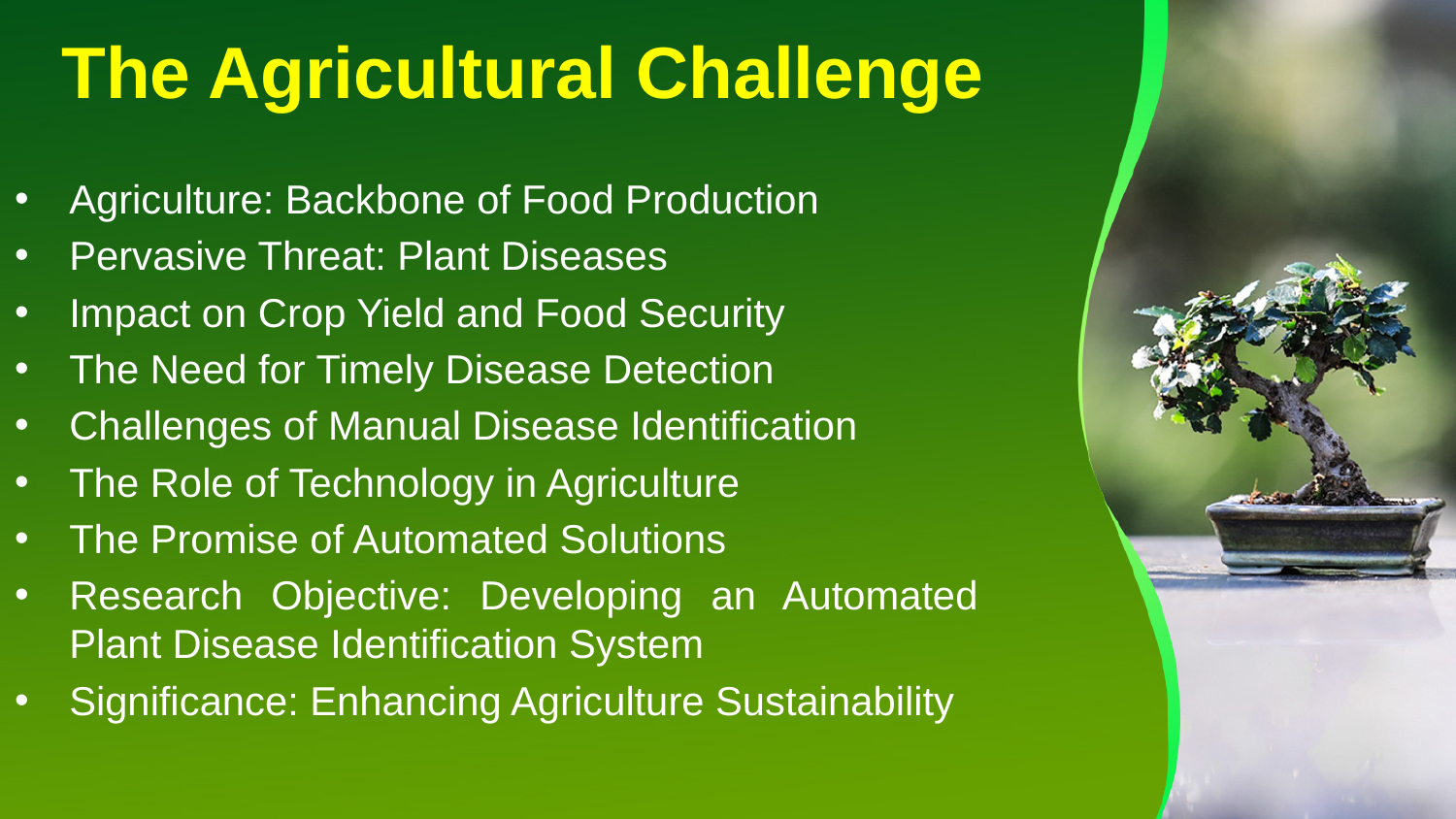

# The Agricultural Challenge
Agriculture: Backbone of Food Production
Pervasive Threat: Plant Diseases
Impact on Crop Yield and Food Security
The Need for Timely Disease Detection
Challenges of Manual Disease Identification
The Role of Technology in Agriculture
The Promise of Automated Solutions
Research Objective: Developing an Automated Plant Disease Identification System
Significance: Enhancing Agriculture Sustainability